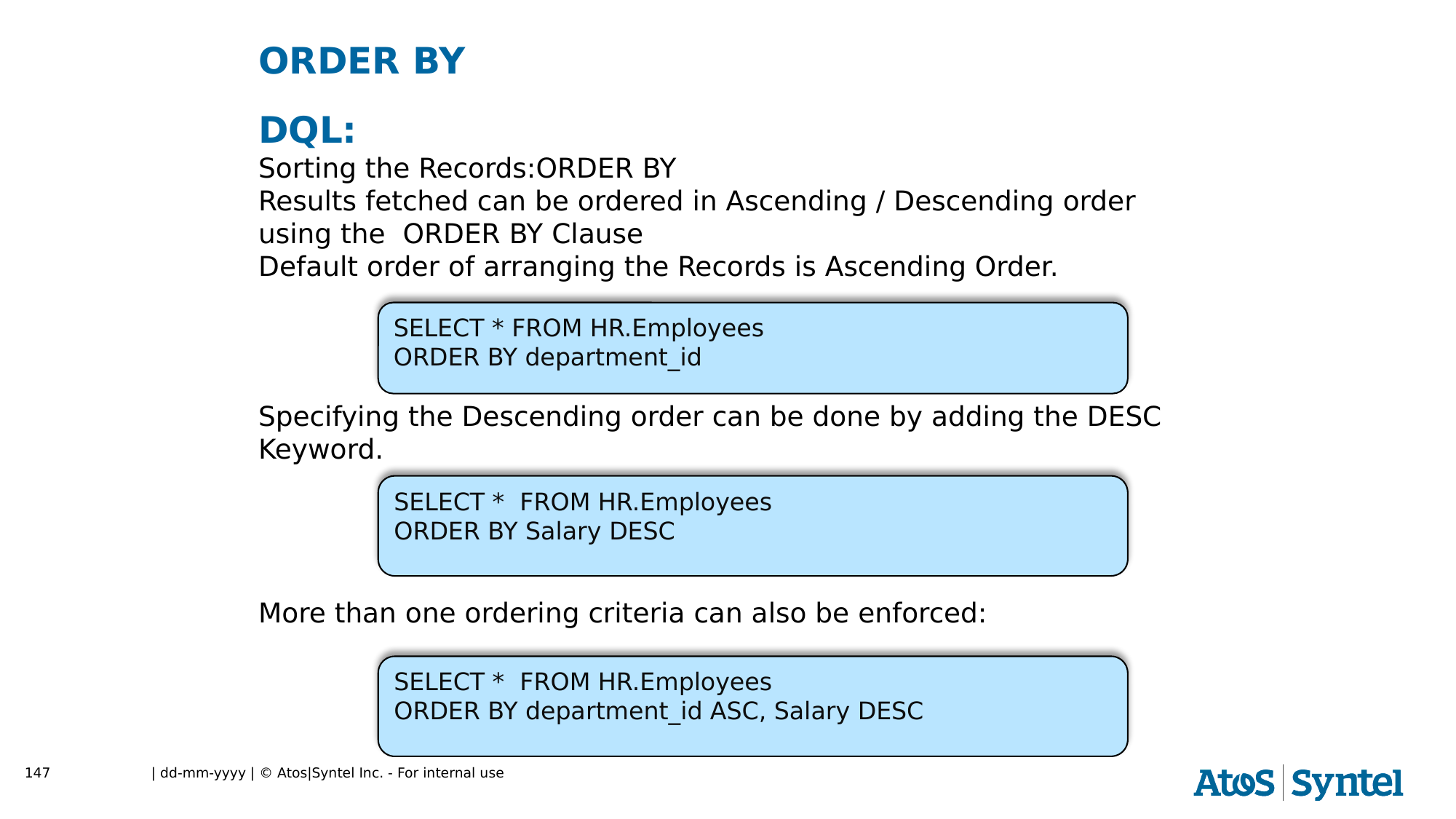

# ORDER BY
DQL:
Sorting the Records:ORDER BY
Results fetched can be ordered in Ascending / Descending order using the  ORDER BY Clause
Default order of arranging the Records is Ascending Order.

Specifying the Descending order can be done by adding the DESC Keyword.

More than one ordering criteria can also be enforced:

SELECT * FROM HR.Employees
ORDER BY department_id

SELECT *  FROM HR.Employees
ORDER BY Salary DESC

SELECT *  FROM HR.Employees
ORDER BY department_id ASC, Salary DESC